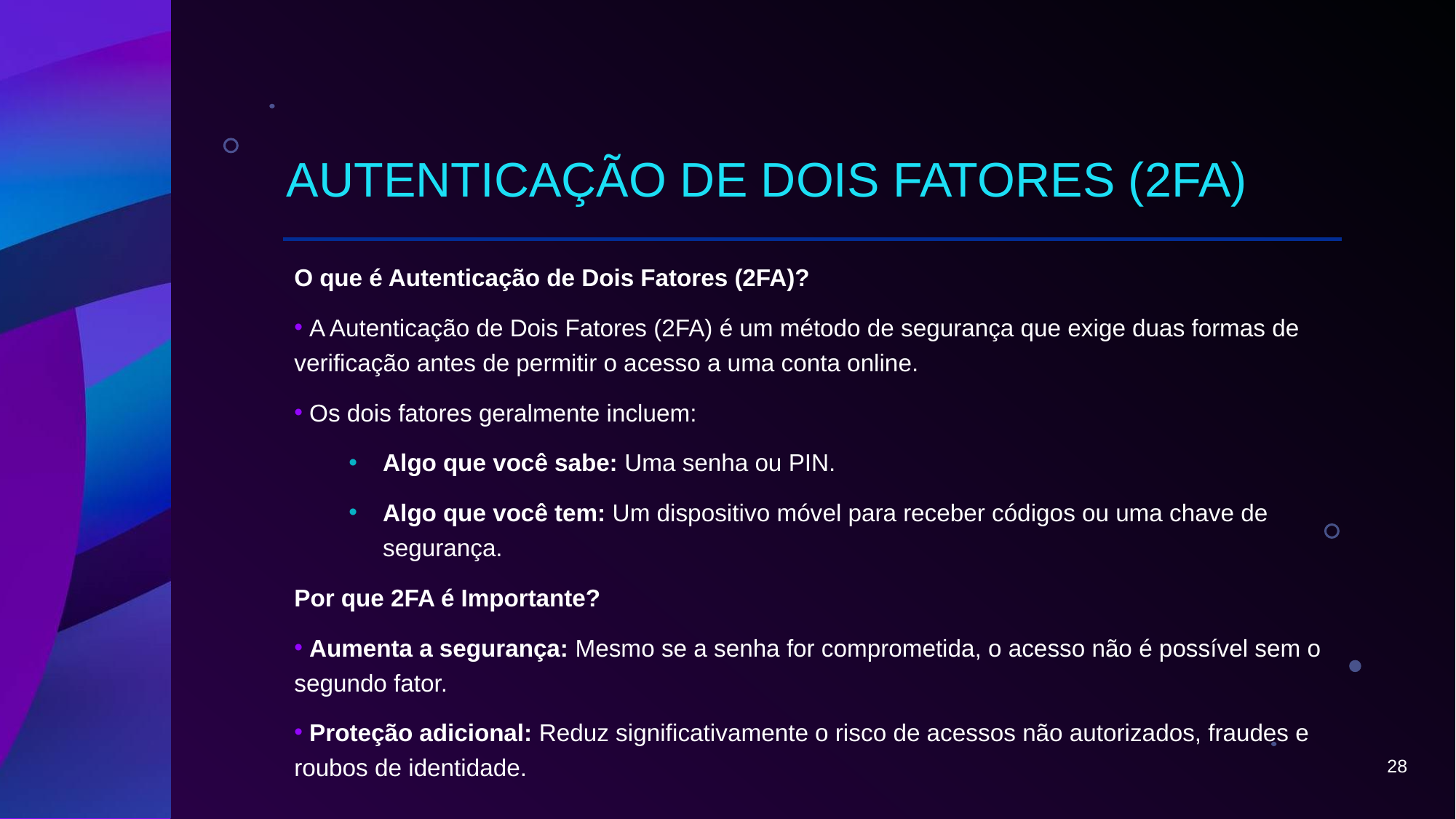

# Autenticação de Dois Fatores (2FA)
O que é Autenticação de Dois Fatores (2FA)?
 A Autenticação de Dois Fatores (2FA) é um método de segurança que exige duas formas de verificação antes de permitir o acesso a uma conta online.
 Os dois fatores geralmente incluem:
Algo que você sabe: Uma senha ou PIN.
Algo que você tem: Um dispositivo móvel para receber códigos ou uma chave de segurança.
Por que 2FA é Importante?
 Aumenta a segurança: Mesmo se a senha for comprometida, o acesso não é possível sem o segundo fator.
 Proteção adicional: Reduz significativamente o risco de acessos não autorizados, fraudes e roubos de identidade.

28